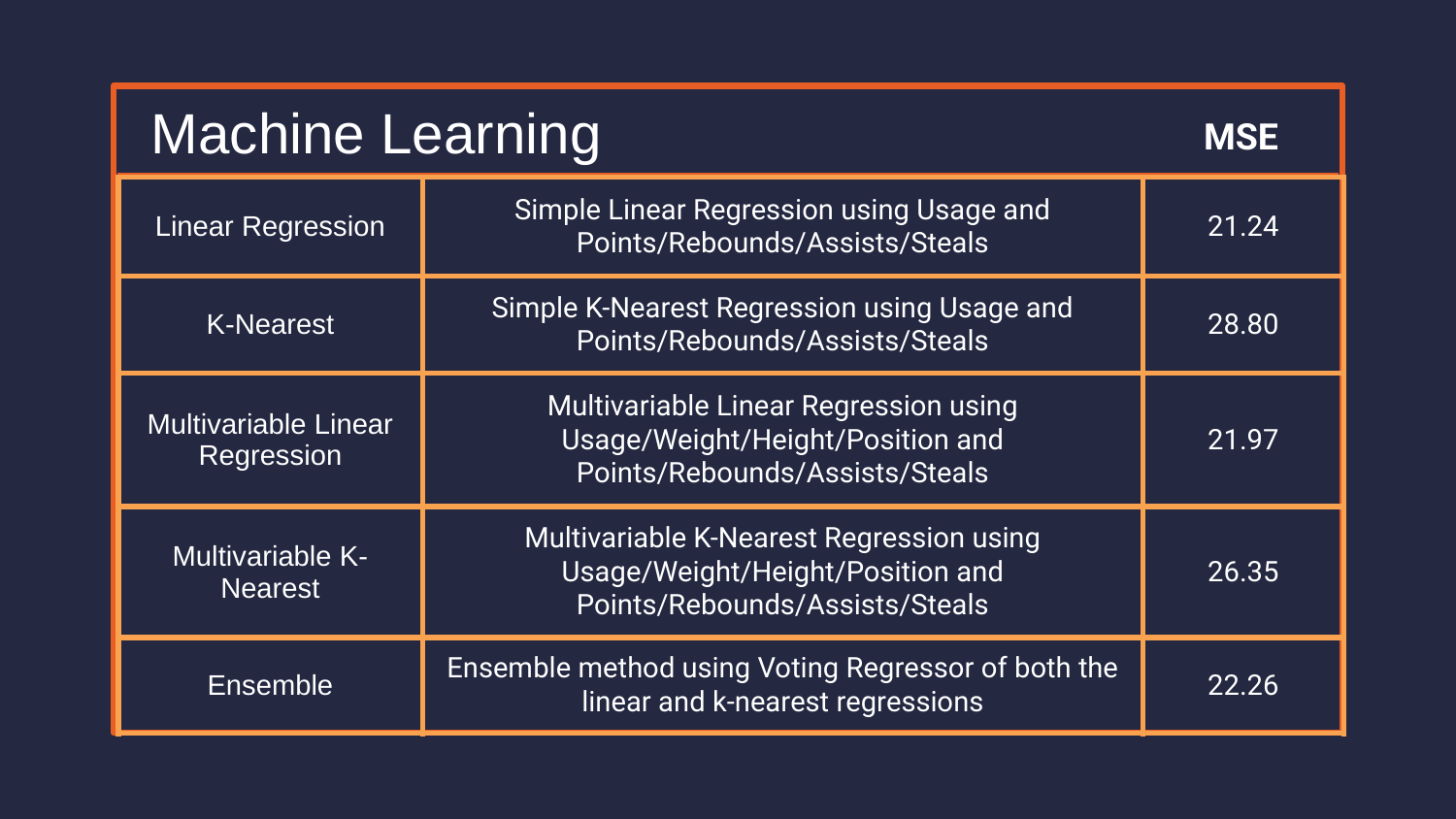

# Machine Learning
MSE
| Linear Regression | Simple Linear Regression using Usage and Points/Rebounds/Assists/Steals | 21.24 |
| --- | --- | --- |
| K-Nearest | Simple K-Nearest Regression using Usage and Points/Rebounds/Assists/Steals | 28.80 |
| Multivariable Linear Regression | Multivariable Linear Regression using Usage/Weight/Height/Position and Points/Rebounds/Assists/Steals | 21.97 |
| Multivariable K-Nearest | Multivariable K-Nearest Regression using Usage/Weight/Height/Position and Points/Rebounds/Assists/Steals | 26.35 |
| Ensemble | Ensemble method using Voting Regressor of both the linear and k-nearest regressions | 22.26 |